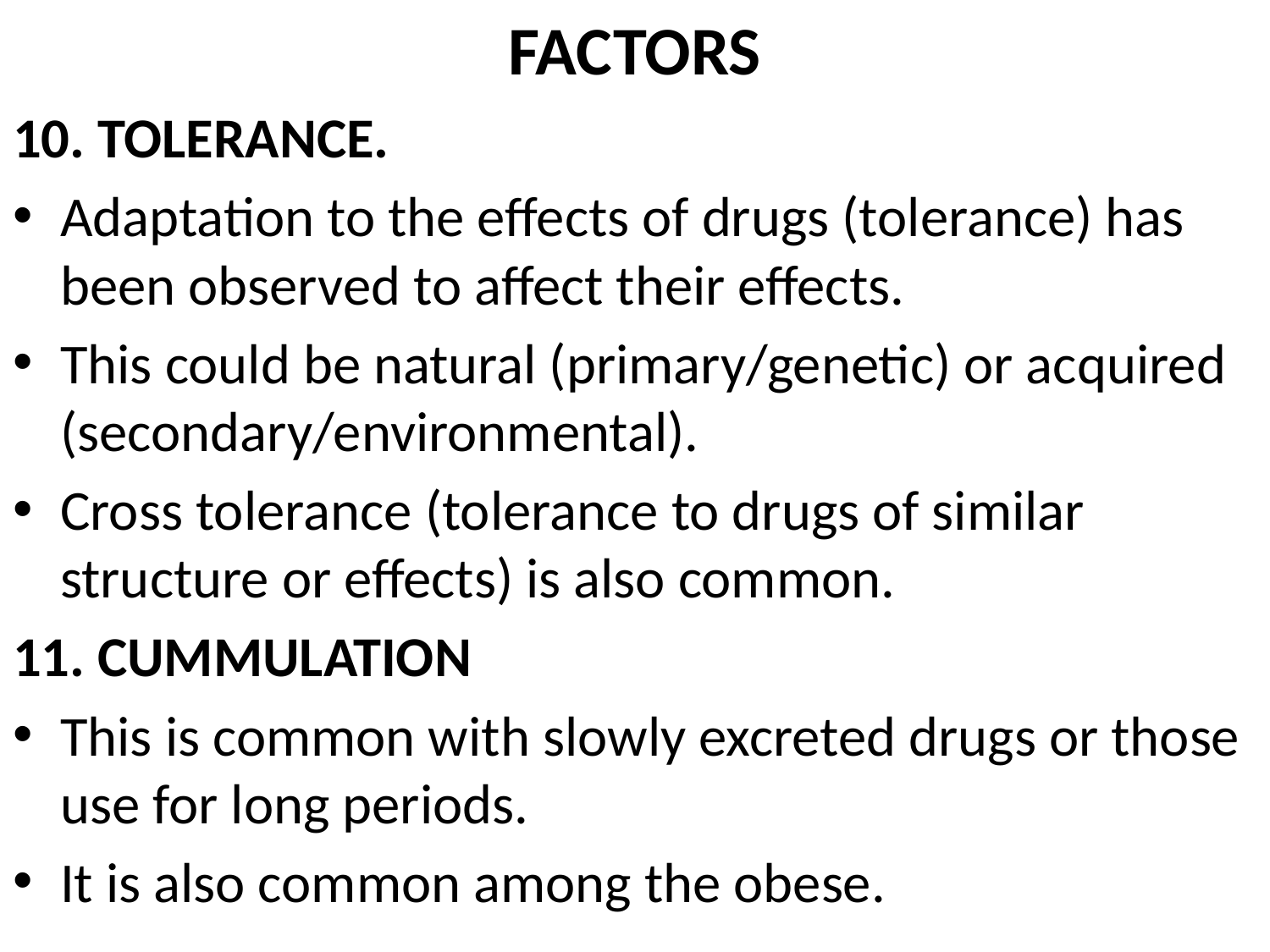

# FACTORS
10. TOLERANCE.
Adaptation to the effects of drugs (tolerance) has been observed to affect their effects.
This could be natural (primary/genetic) or acquired (secondary/environmental).
Cross tolerance (tolerance to drugs of similar structure or effects) is also common.
11. CUMMULATION
This is common with slowly excreted drugs or those use for long periods.
It is also common among the obese.